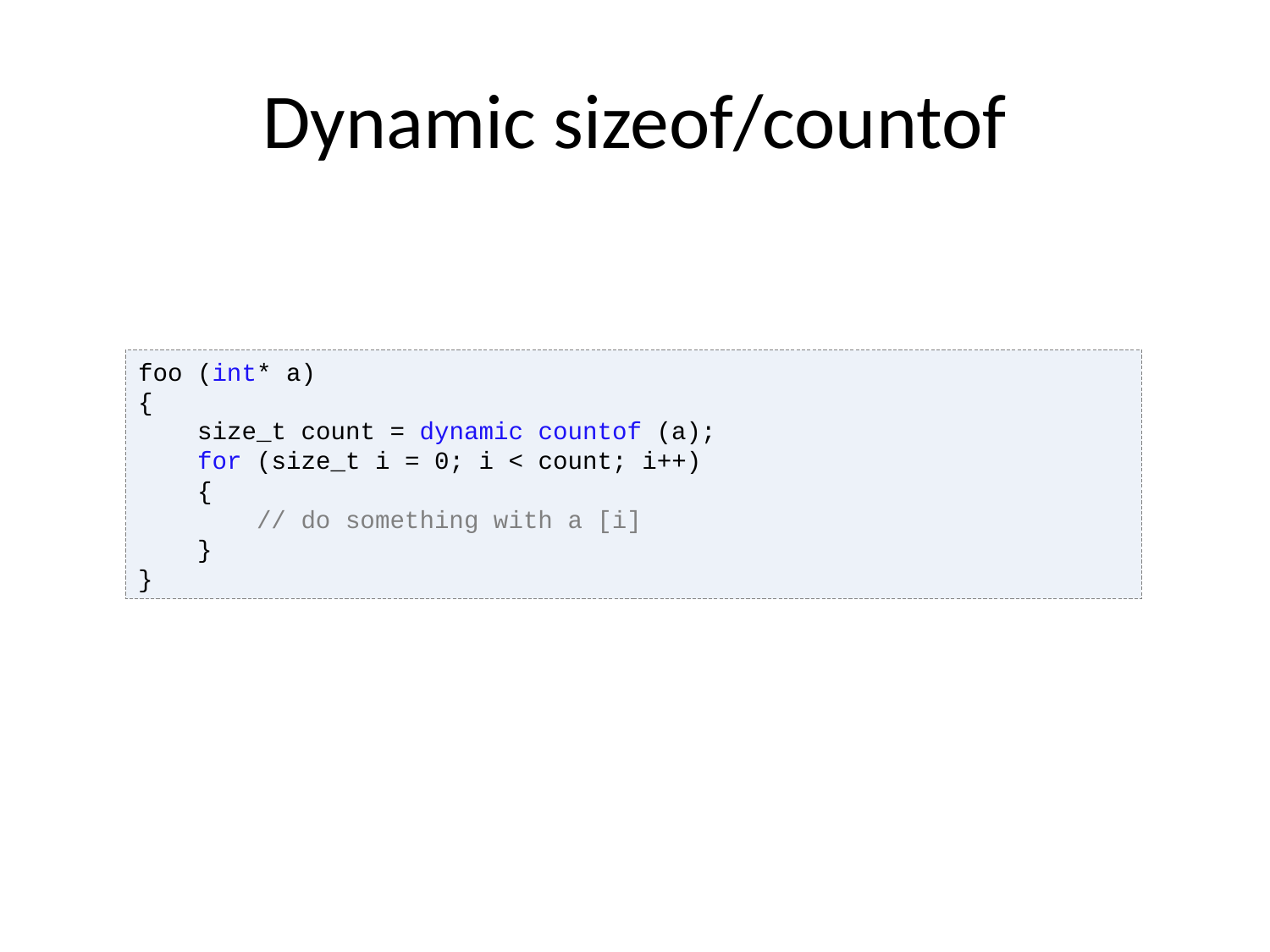

# Dynamic sizeof/countof
foo (int* a)
{
    size_t count = dynamic countof (a);
    for (size_t i = 0; i < count; i++)
    {
        // do something with a [i]
    }
}